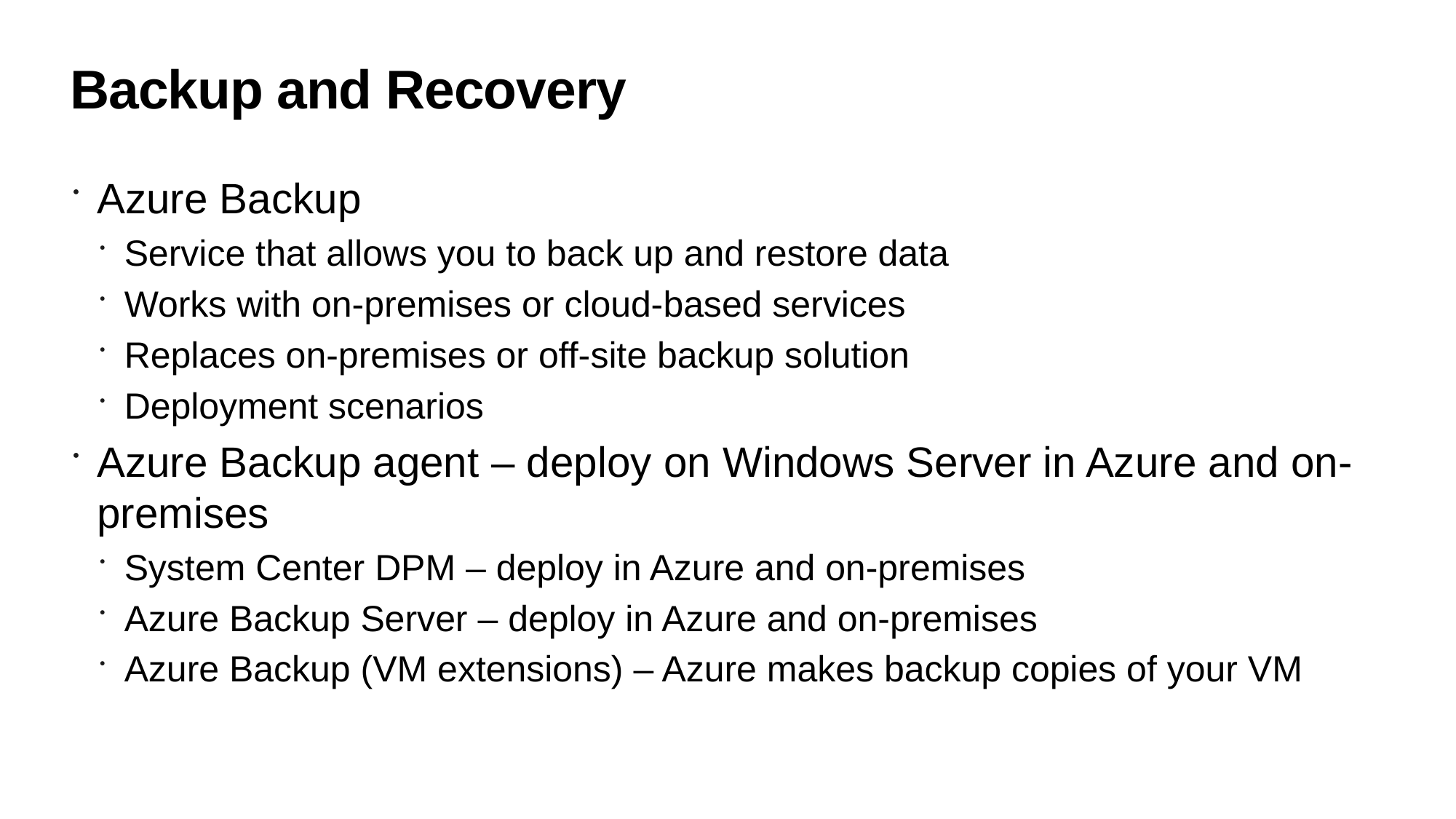

# Backup and Recovery
Azure Backup
Service that allows you to back up and restore data
Works with on-premises or cloud-based services
Replaces on-premises or off-site backup solution
Deployment scenarios
Azure Backup agent – deploy on Windows Server in Azure and on-premises
System Center DPM – deploy in Azure and on-premises
Azure Backup Server – deploy in Azure and on-premises
Azure Backup (VM extensions) – Azure makes backup copies of your VM